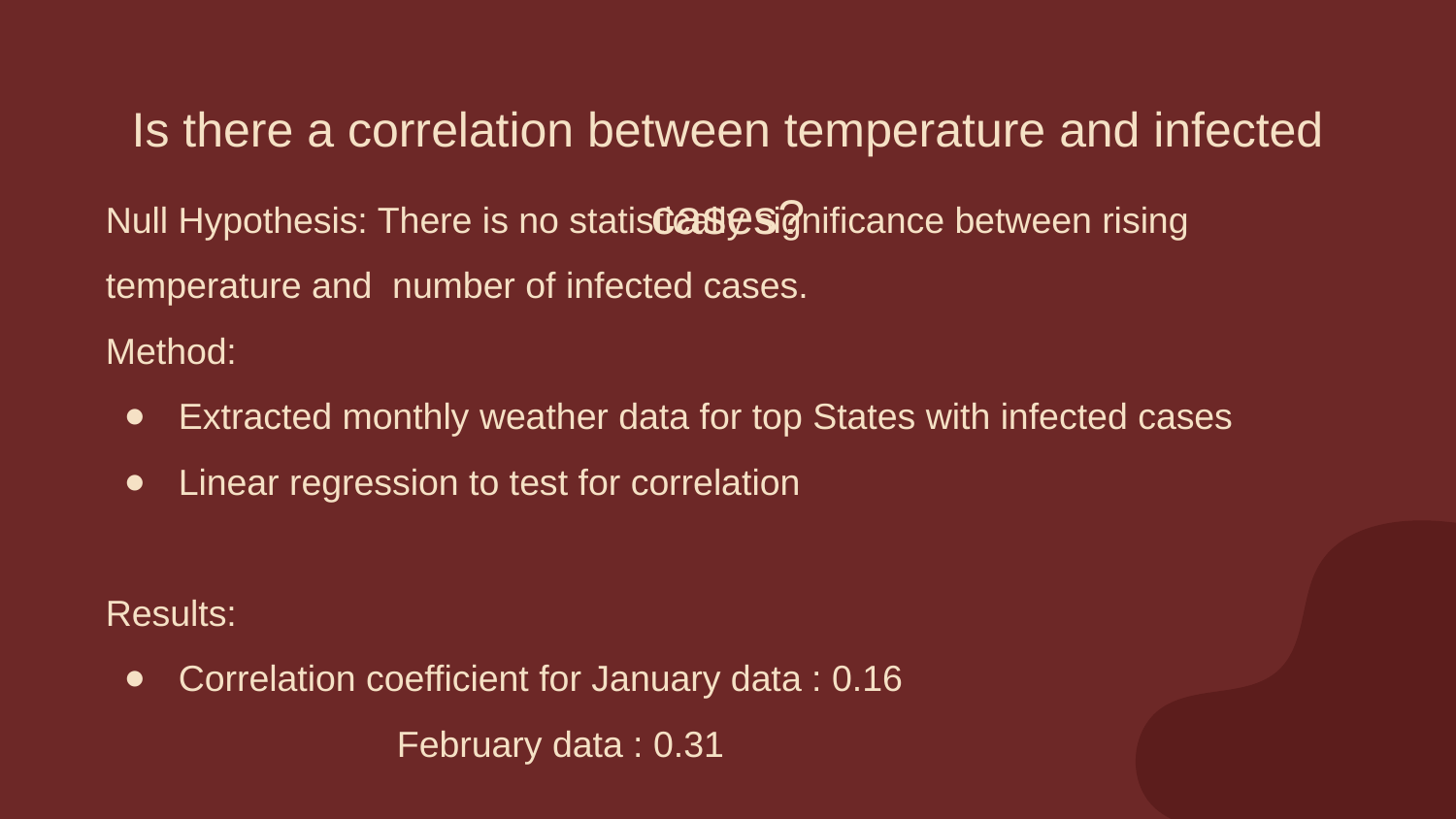

# Is there a correlation between temperature and infected cases?
Null Hypothesis: There is no statistically significance between rising temperature and  number of infected cases.
Method:
Extracted monthly weather data for top States with infected cases
Linear regression to test for correlation

Results:
Correlation coefficient for January data : 0.16
February data : 0.31